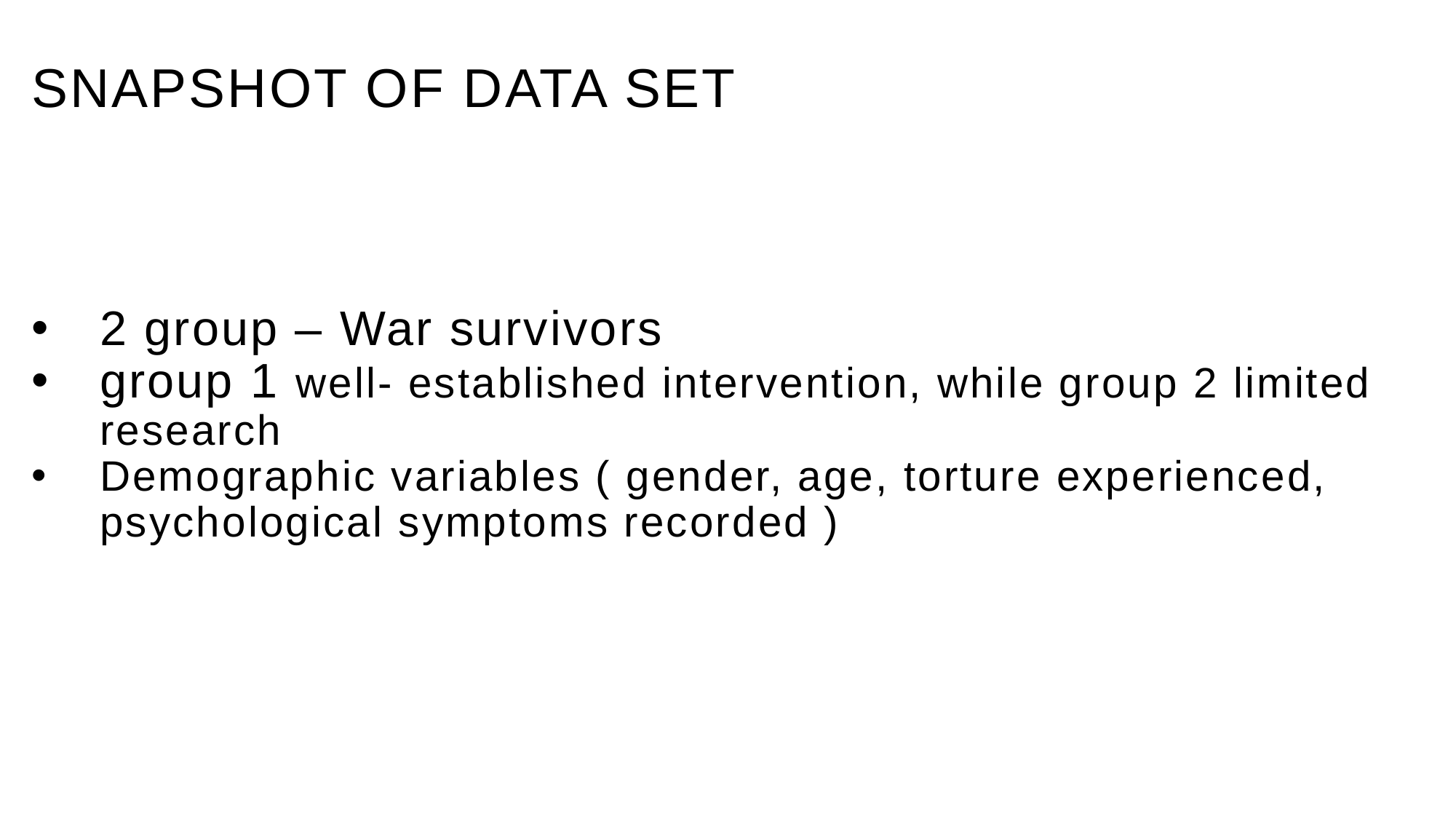

# Snapshot of data set
2 group – War survivors
group 1 well- established intervention, while group 2 limited research
Demographic variables ( gender, age, torture experienced, psychological symptoms recorded )